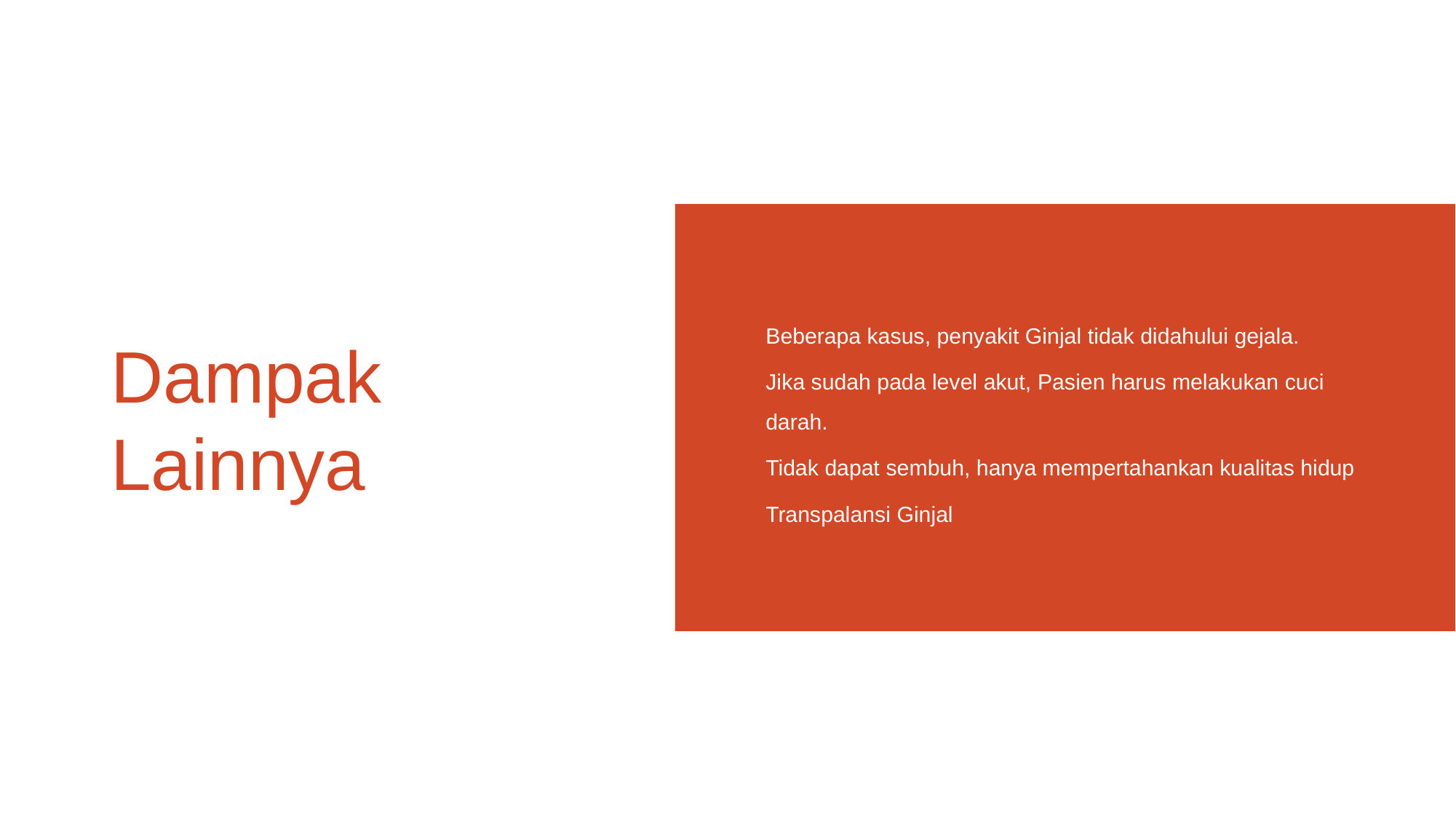

Beberapa kasus, penyakit Ginjal tidak didahului gejala.
Jika sudah pada level akut, Pasien harus melakukan cuci darah.
Tidak dapat sembuh, hanya mempertahankan kualitas hidup
Transpalansi Ginjal
# Dampak Lainnya